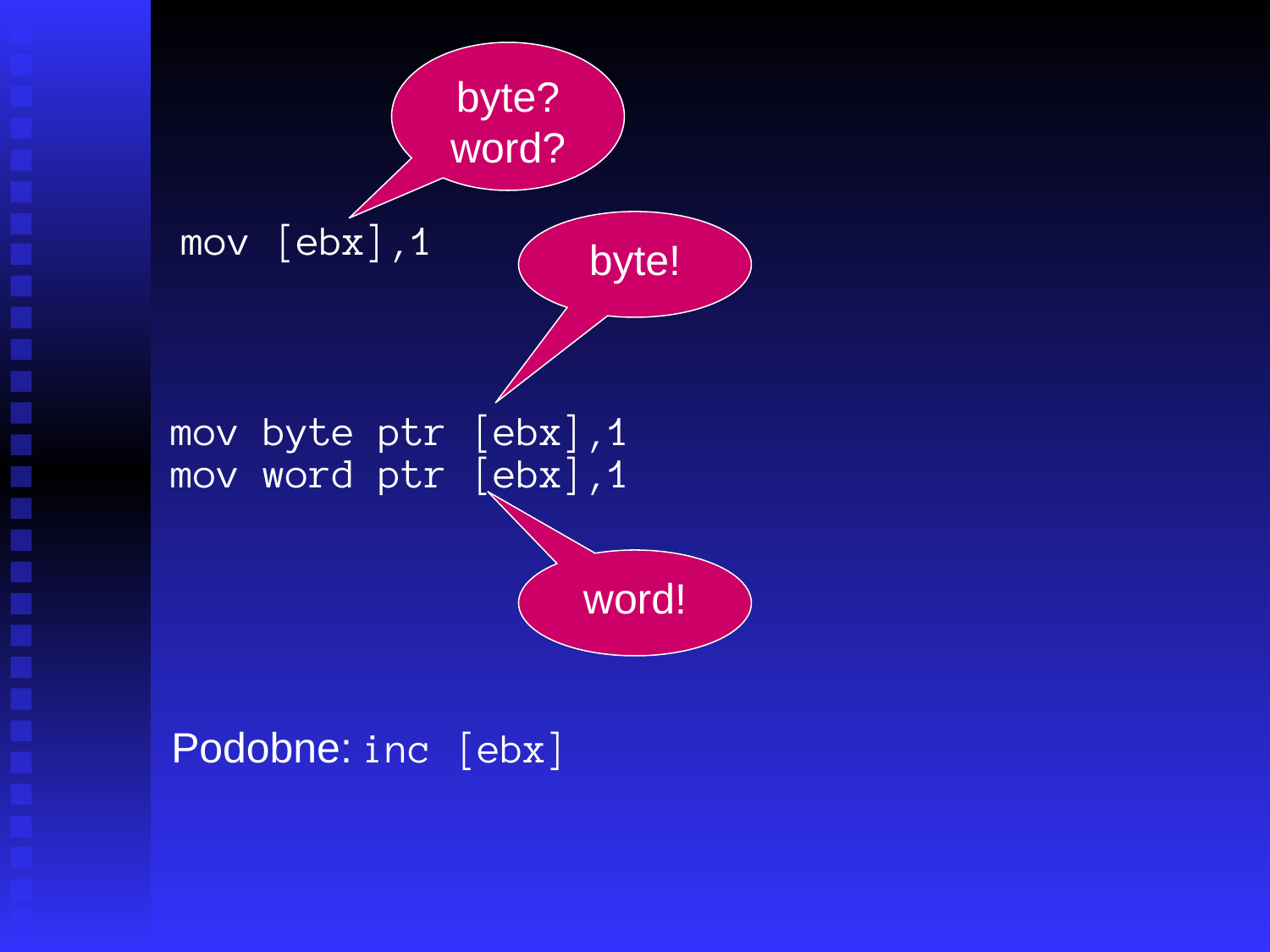

byte?
word?
mov [ebx],1
byte!
mov byte ptr [ebx],1
mov word ptr [ebx],1
word!
Podobne: inc [ebx]